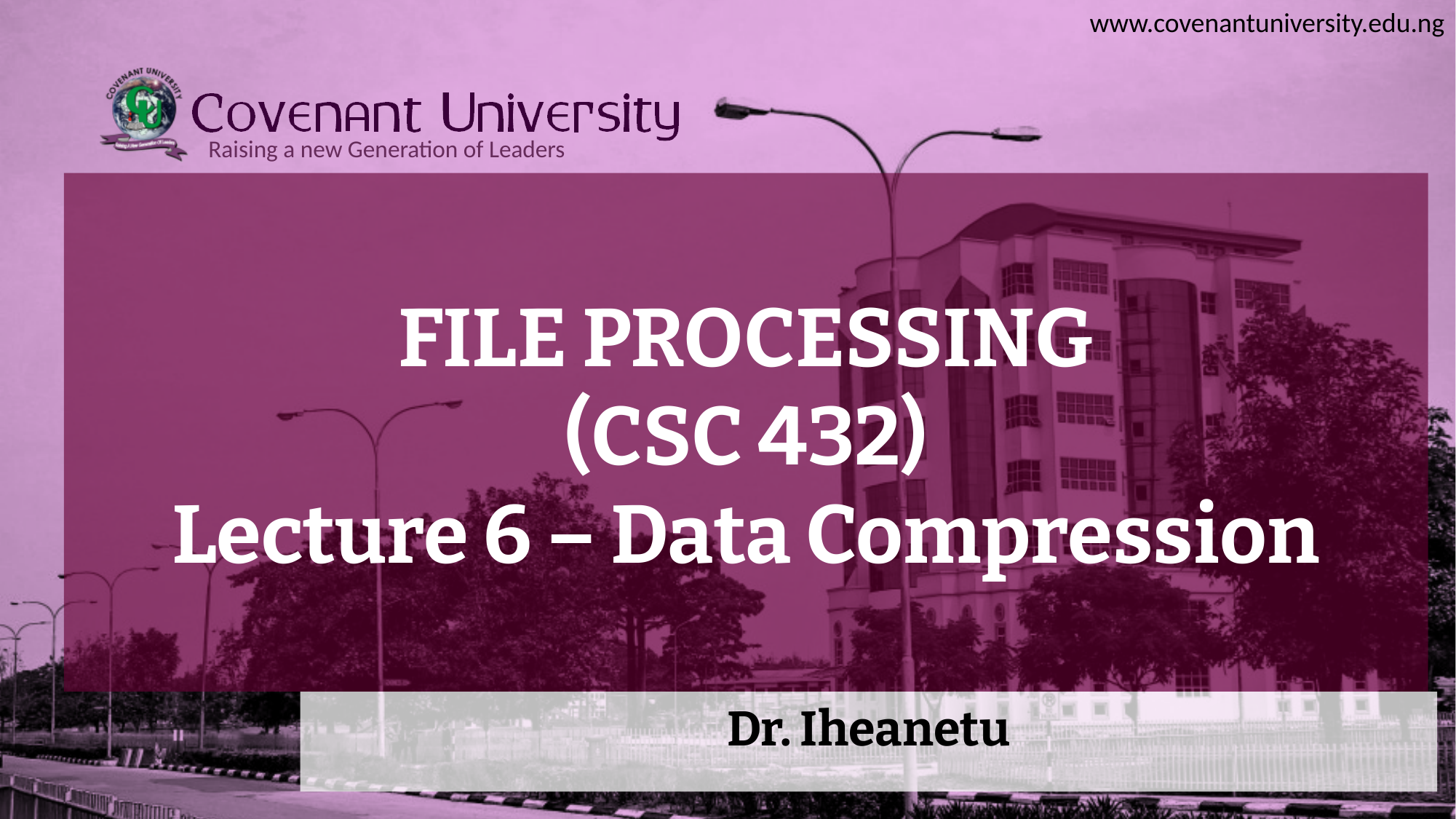

# FILE PROCESSING (CSC 432) Lecture 6 – Data Compression
Dr. Iheanetu